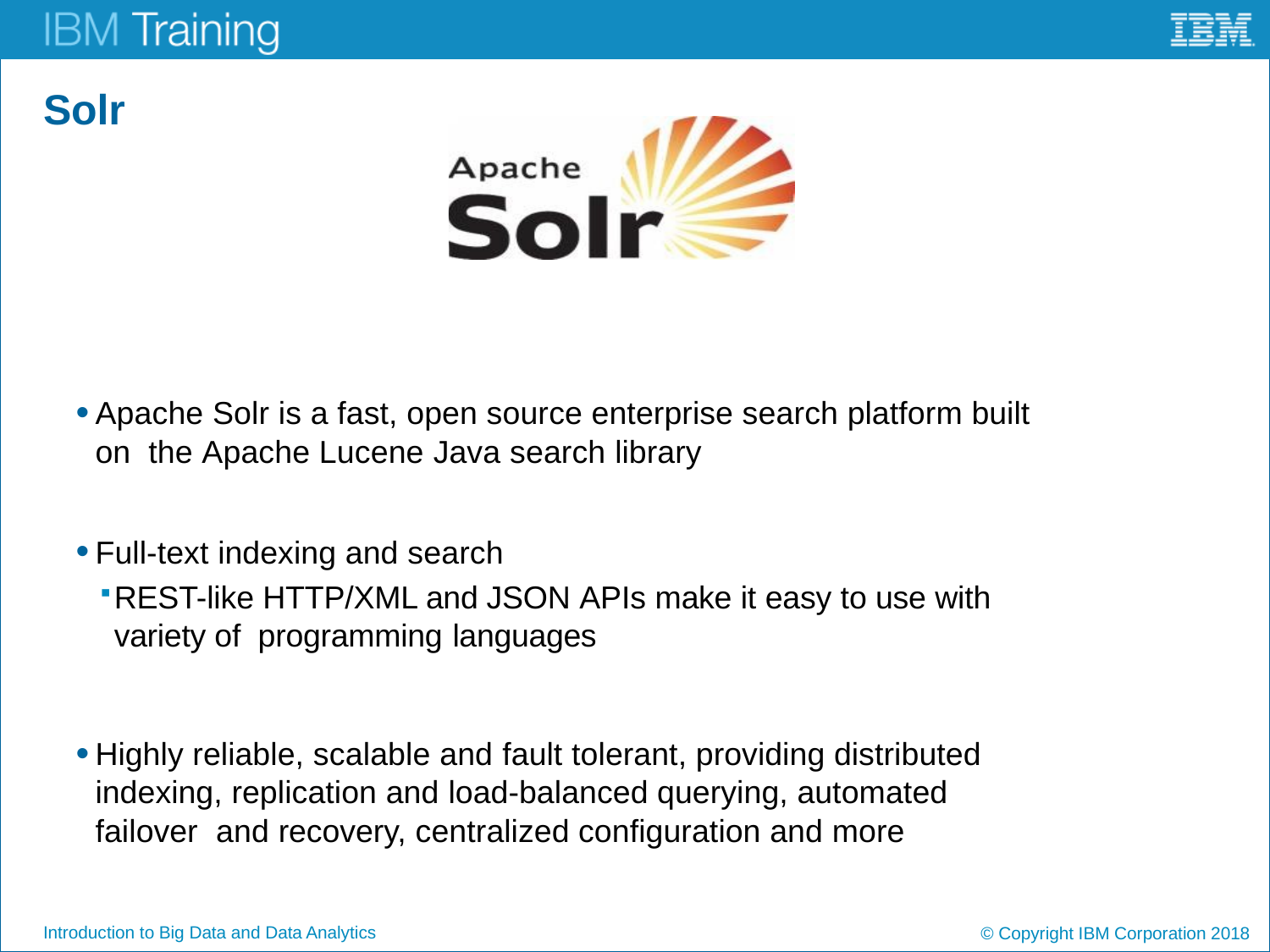

# Solr

Apache Solr is a fast, open source enterprise search platform built on  the Apache Lucene Java search library

Full-text indexing and search
REST-like HTTP/XML and JSON APIs make it easy to use with variety of  programming languages

Highly reliable, scalable and fault tolerant, providing distributed  indexing, replication and load-balanced querying, automated failover  and recovery, centralized configuration and more